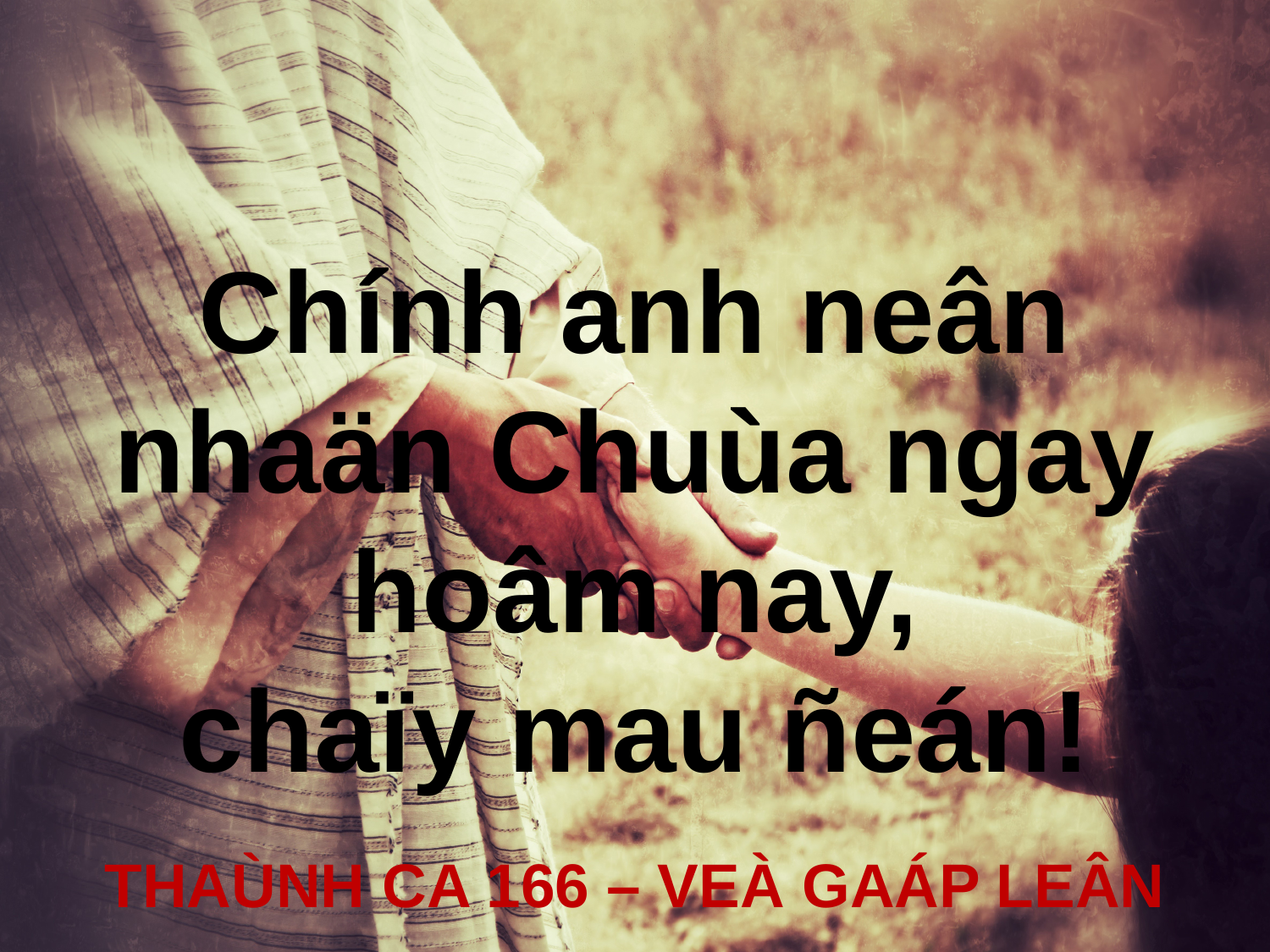

Chính anh neân nhaän Chuùa ngay hoâm nay,
chaïy mau ñeán!
THAÙNH CA 166 – VEÀ GAÁP LEÂN